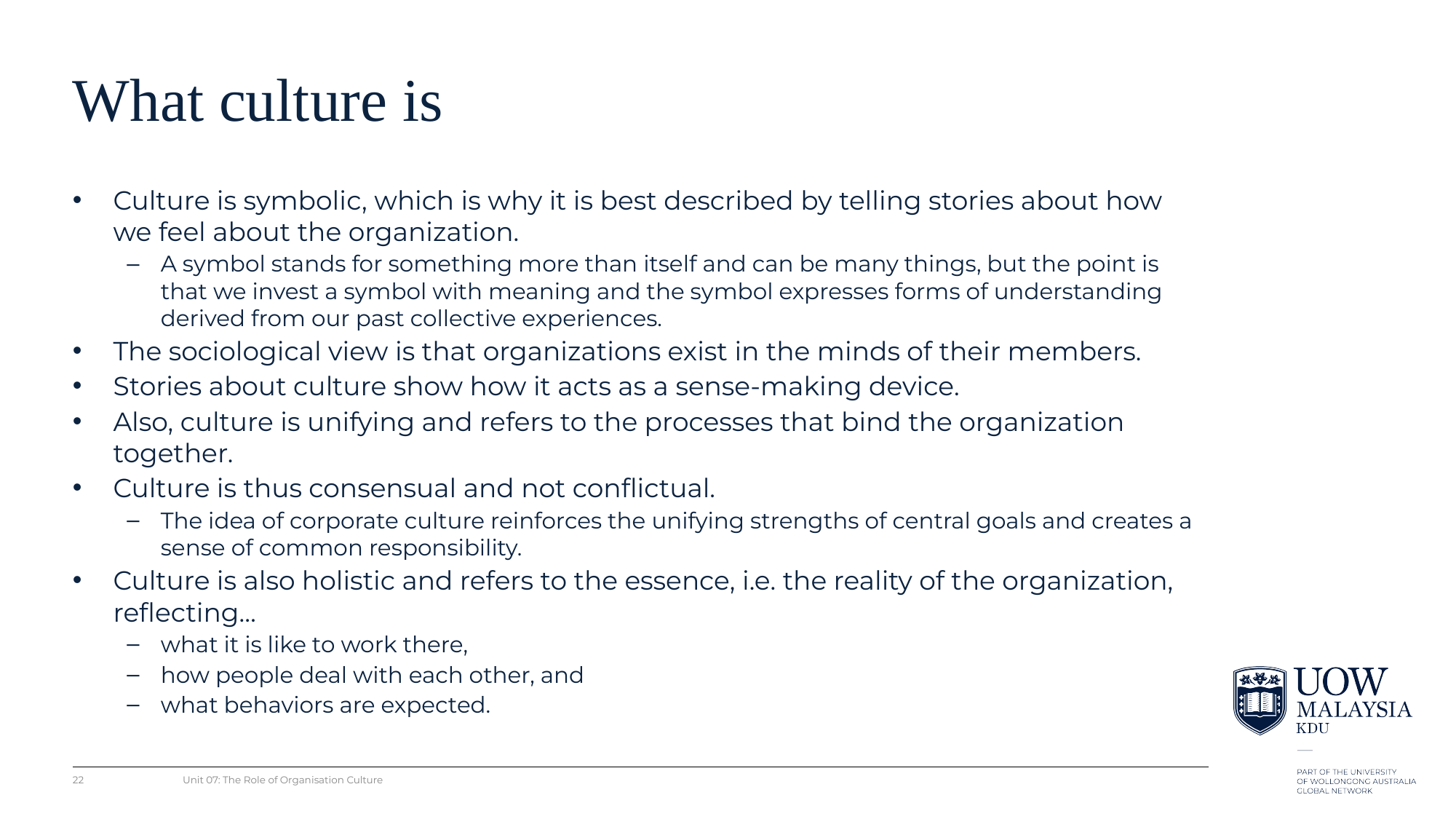

# What culture is
Culture is symbolic, which is why it is best described by telling stories about how we feel about the organization.
A symbol stands for something more than itself and can be many things, but the point is that we invest a symbol with meaning and the symbol expresses forms of understanding derived from our past collective experiences.
The sociological view is that organizations exist in the minds of their members.
Stories about culture show how it acts as a sense-making device.
Also, culture is unifying and refers to the processes that bind the organization together.
Culture is thus consensual and not conﬂictual.
The idea of corporate culture reinforces the unifying strengths of central goals and creates a sense of common responsibility.
Culture is also holistic and refers to the essence, i.e. the reality of the organization, reﬂecting…
what it is like to work there,
how people deal with each other, and
what behaviors are expected.
22
Unit 07: The Role of Organisation Culture